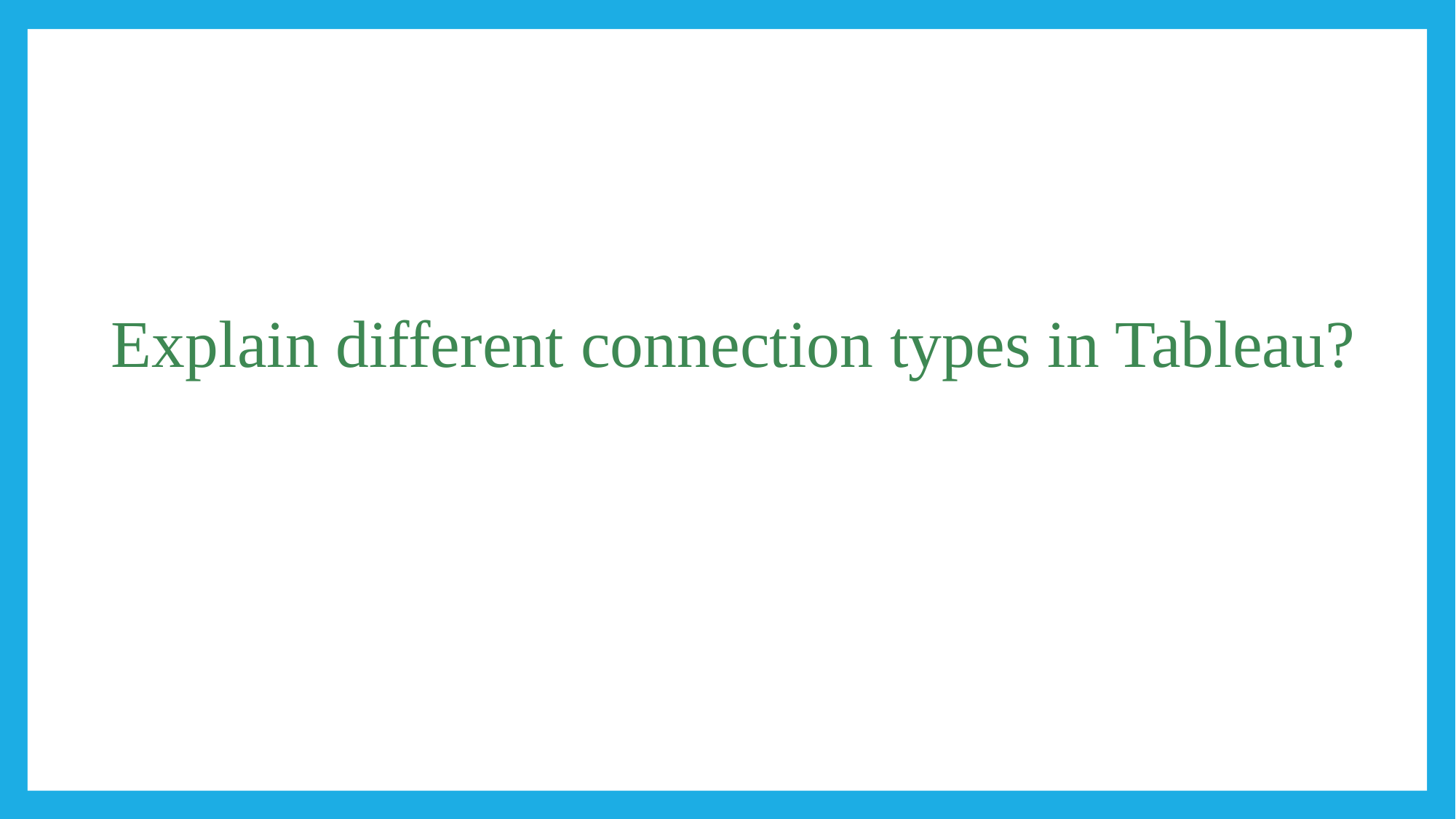

# Explain different connection types in Tableau?